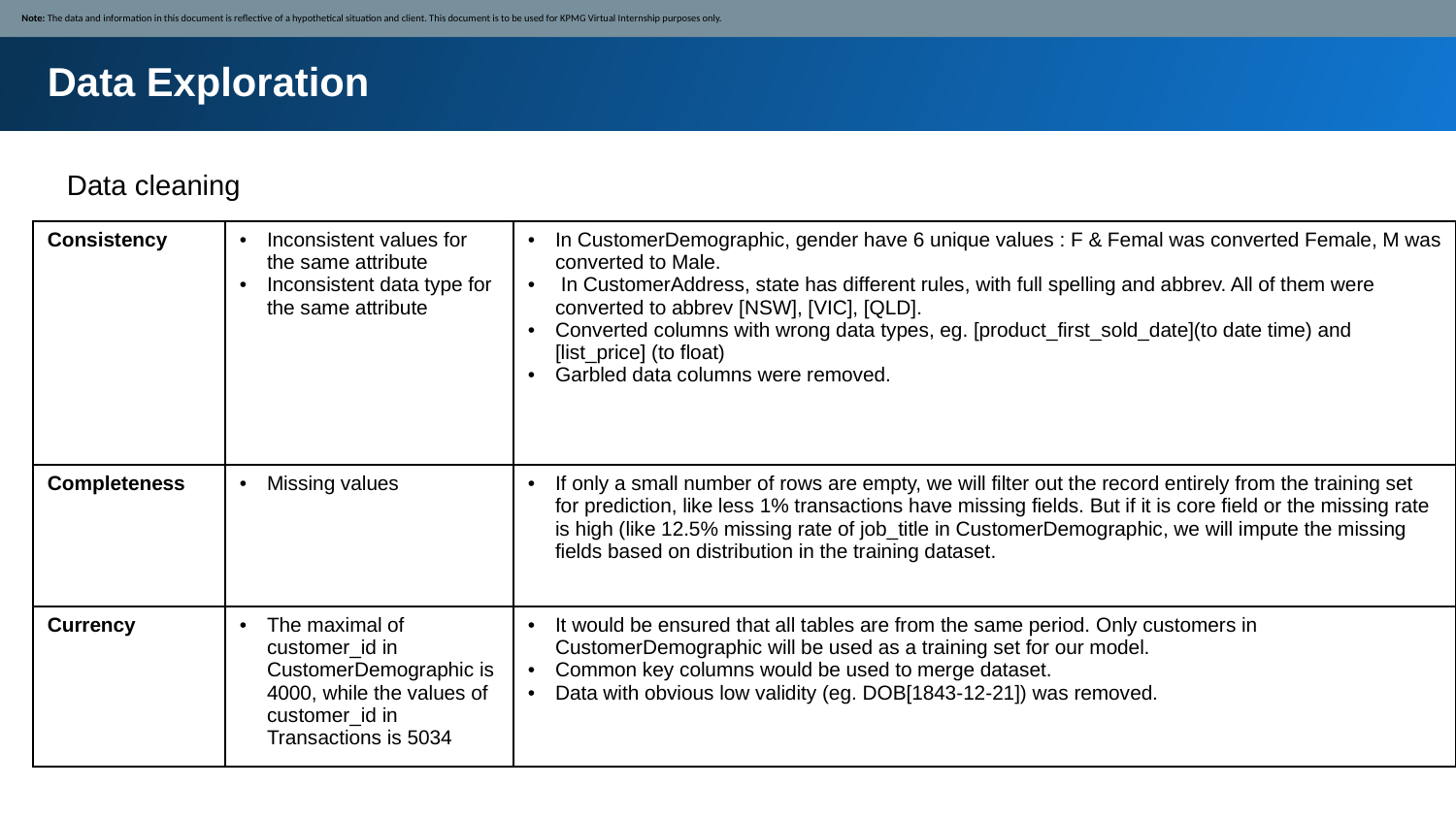

Note: The data and information in this document is reflective of a hypothetical situation and client. This document is to be used for KPMG Virtual Internship purposes only.
Data Exploration

Data cleaning
| Consistency | Inconsistent values for the same attribute Inconsistent data type for the same attribute | In CustomerDemographic, gender have 6 unique values : F & Femal was converted Female, M was converted to Male. In CustomerAddress, state has different rules, with full spelling and abbrev. All of them were converted to abbrev [NSW], [VIC], [QLD]. Converted columns with wrong data types, eg. [product\_first\_sold\_date](to date time) and [list\_price] (to float) Garbled data columns were removed. |
| --- | --- | --- |
| Completeness | Missing values | If only a small number of rows are empty, we will filter out the record entirely from the training set for prediction, like less 1% transactions have missing fields. But if it is core field or the missing rate is high (like 12.5% missing rate of job\_title in CustomerDemographic, we will impute the missing fields based on distribution in the training dataset. |
| Currency | The maximal of customer\_id in CustomerDemographic is 4000, while the values of customer\_id in Transactions is 5034 | It would be ensured that all tables are from the same period. Only customers in CustomerDemographic will be used as a training set for our model. Common key columns would be used to merge dataset. Data with obvious low validity (eg. DOB[1843-12-21]) was removed. |